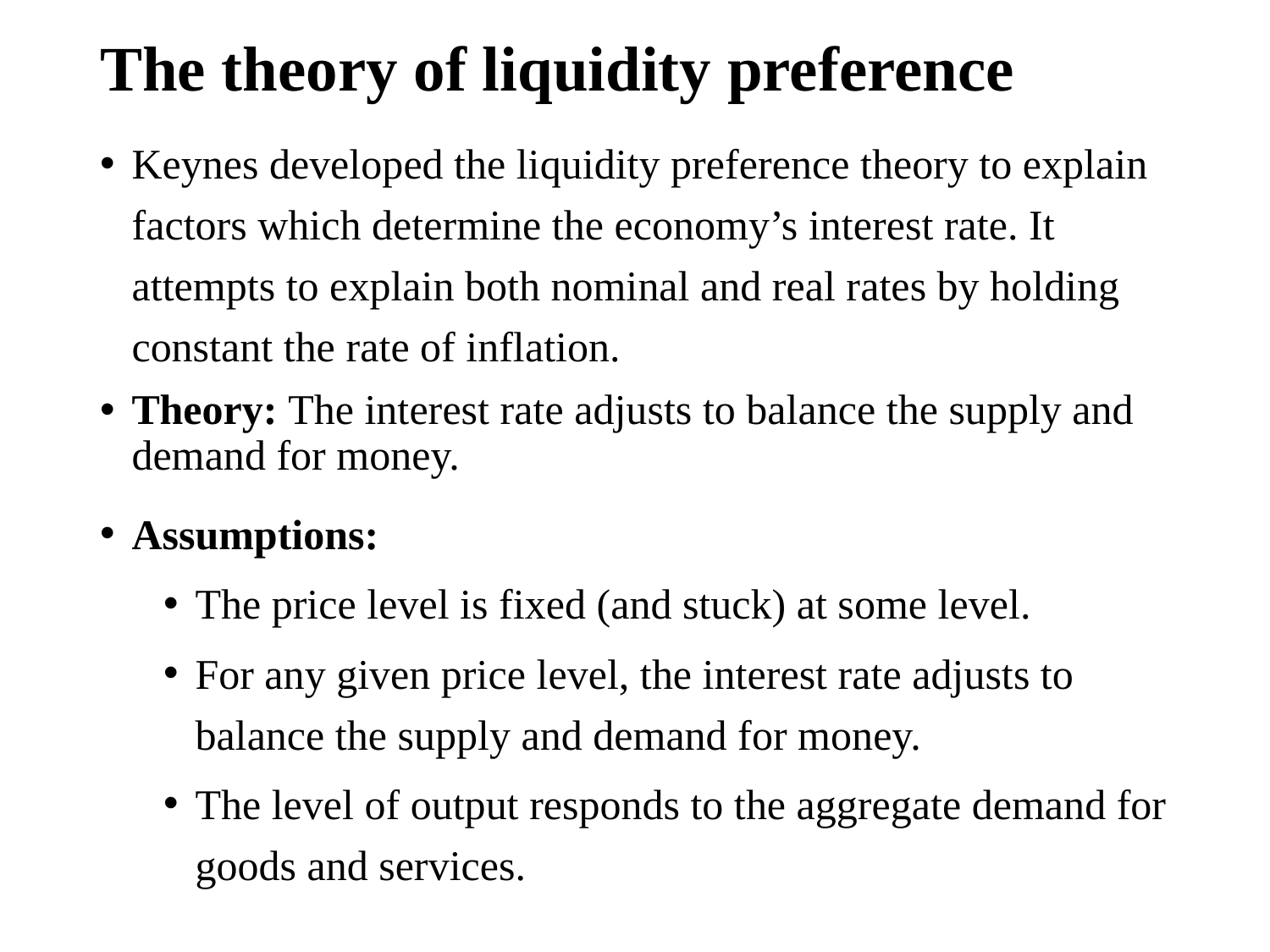

# The theory of liquidity preference
Keynes developed the liquidity preference theory to explain factors which determine the economy’s interest rate. It attempts to explain both nominal and real rates by holding constant the rate of inflation.
Theory: The interest rate adjusts to balance the supply and demand for money.
Assumptions:
The price level is fixed (and stuck) at some level.
For any given price level, the interest rate adjusts to balance the supply and demand for money.
The level of output responds to the aggregate demand for goods and services.